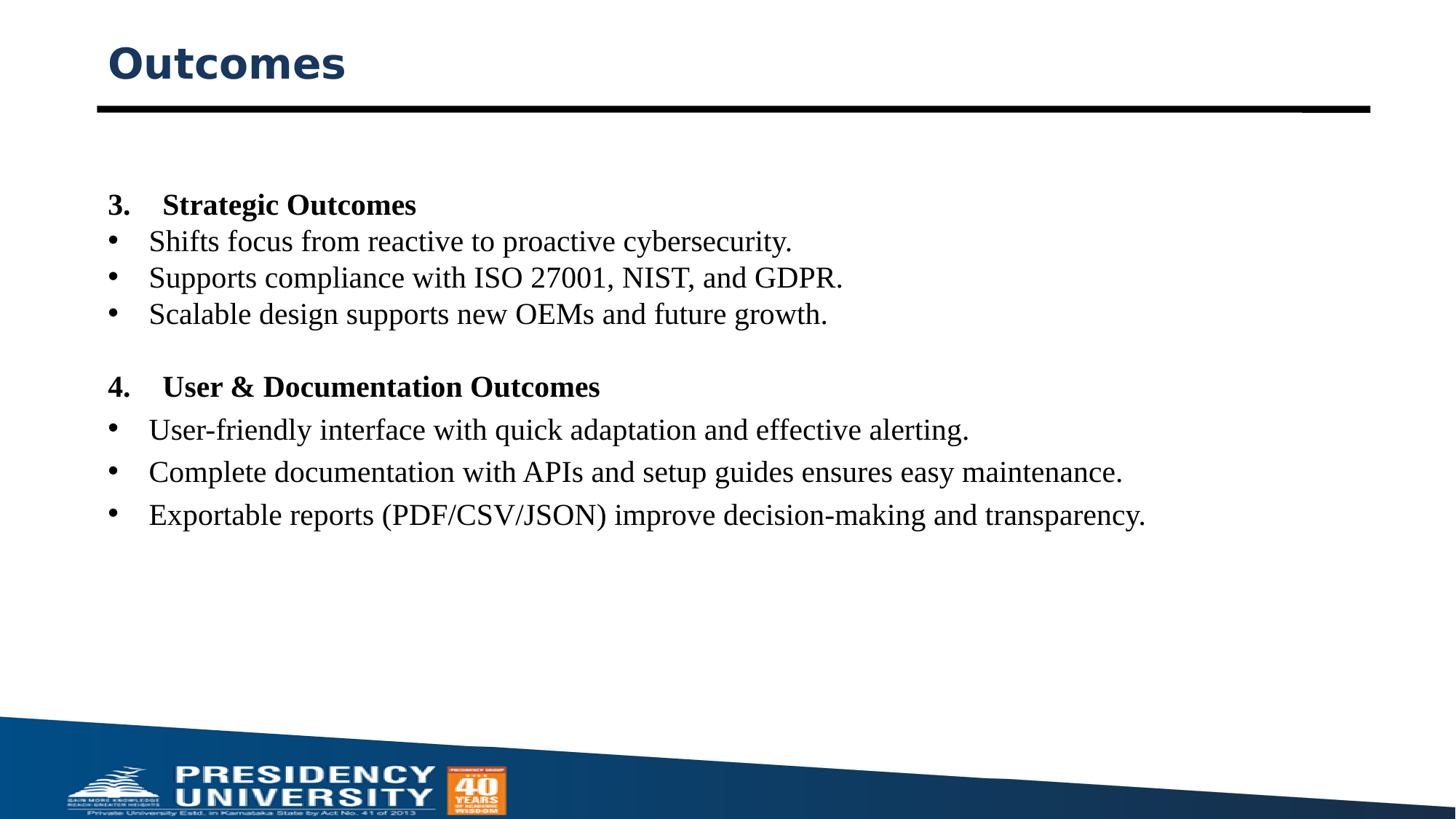

# Outcomes
Strategic Outcomes
Shifts focus from reactive to proactive cybersecurity.
Supports compliance with ISO 27001, NIST, and GDPR.
Scalable design supports new OEMs and future growth.

User & Documentation Outcomes
User-friendly interface with quick adaptation and effective alerting.
Complete documentation with APIs and setup guides ensures easy maintenance.
Exportable reports (PDF/CSV/JSON) improve decision-making and transparency.